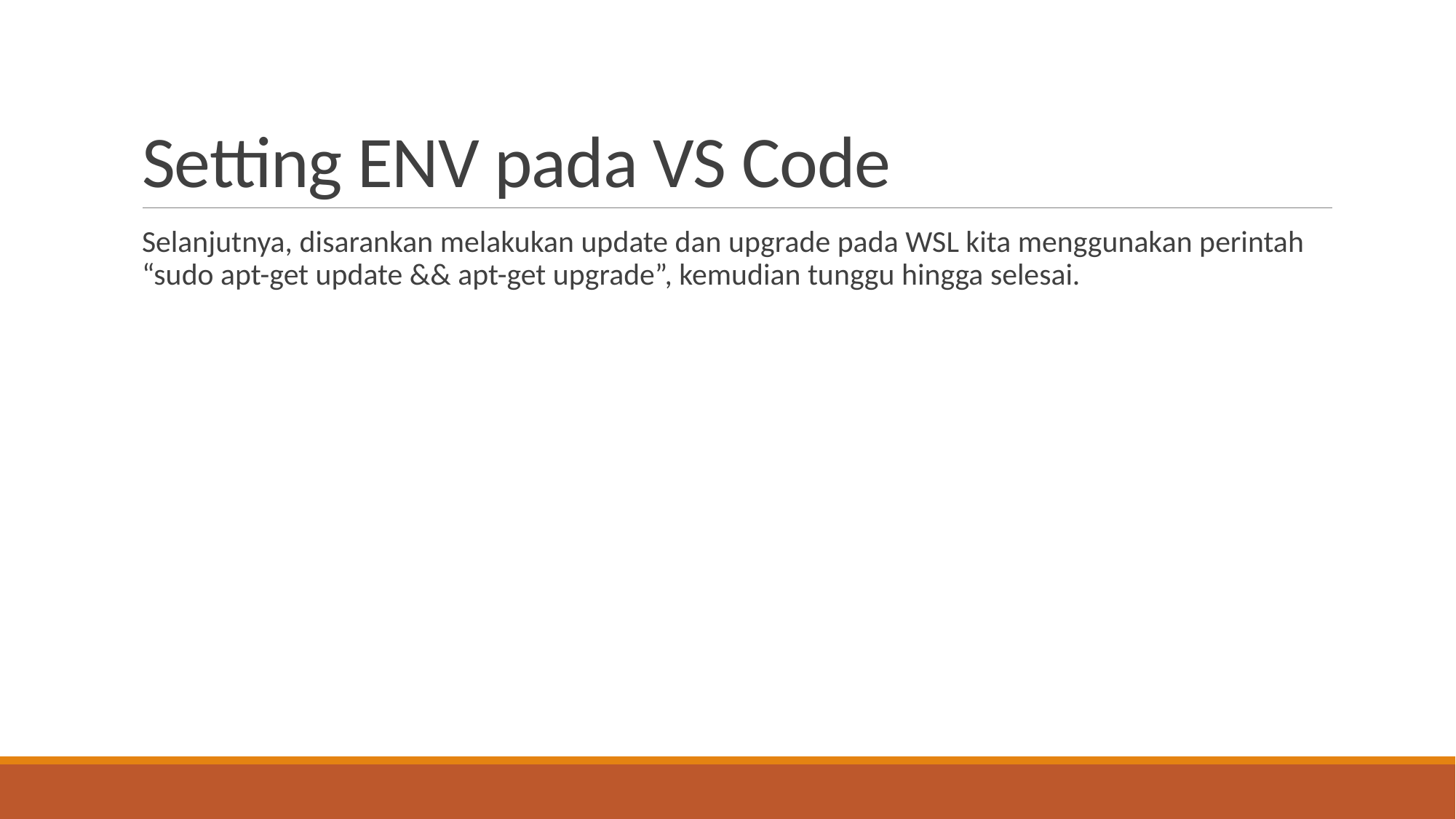

# Setting ENV pada VS Code
Selanjutnya, disarankan melakukan update dan upgrade pada WSL kita menggunakan perintah “sudo apt-get update && apt-get upgrade”, kemudian tunggu hingga selesai.